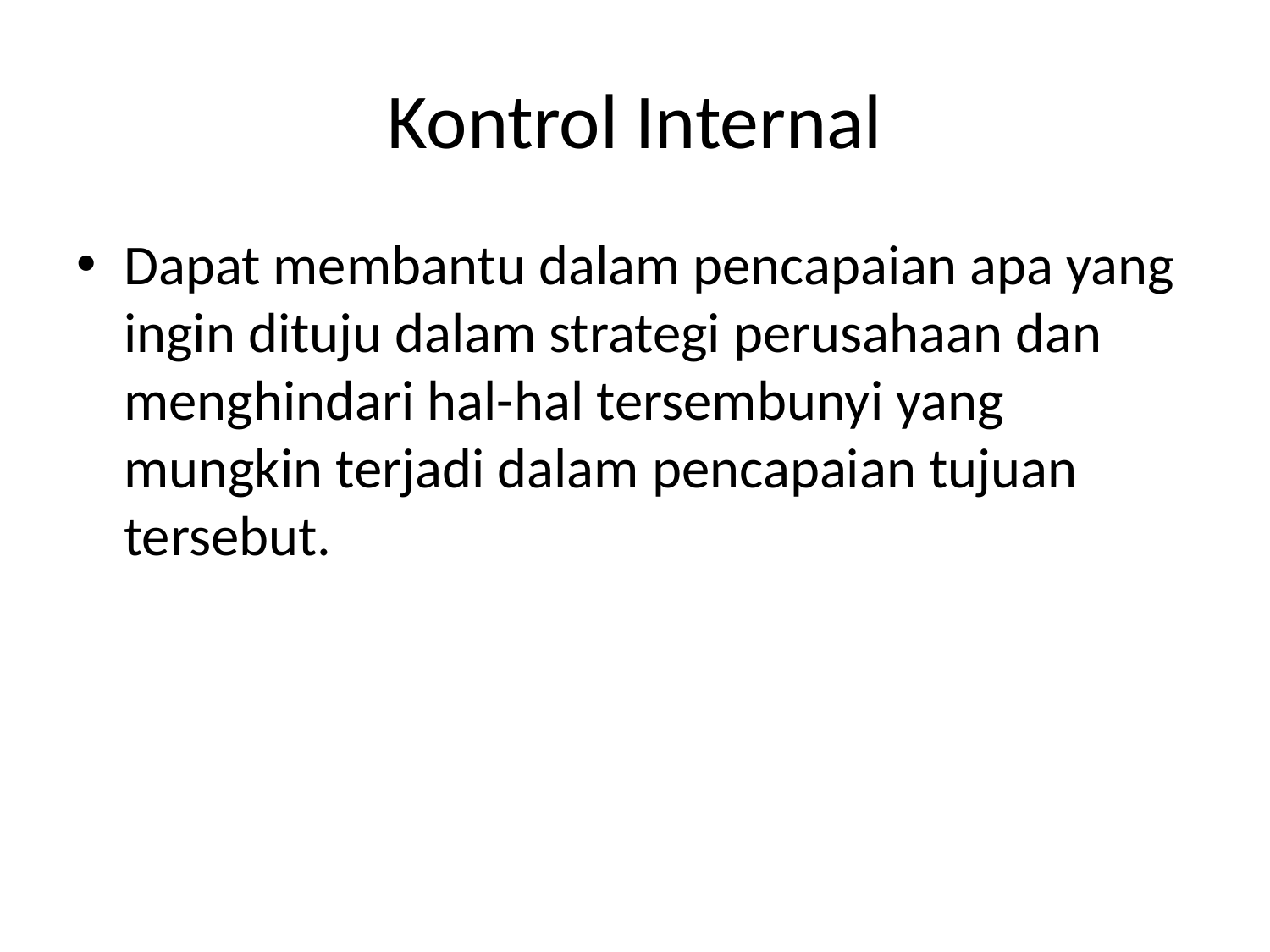

# Kontrol Internal
Dapat membantu dalam pencapaian apa yang ingin dituju dalam strategi perusahaan dan menghindari hal-hal tersembunyi yang mungkin terjadi dalam pencapaian tujuan tersebut.